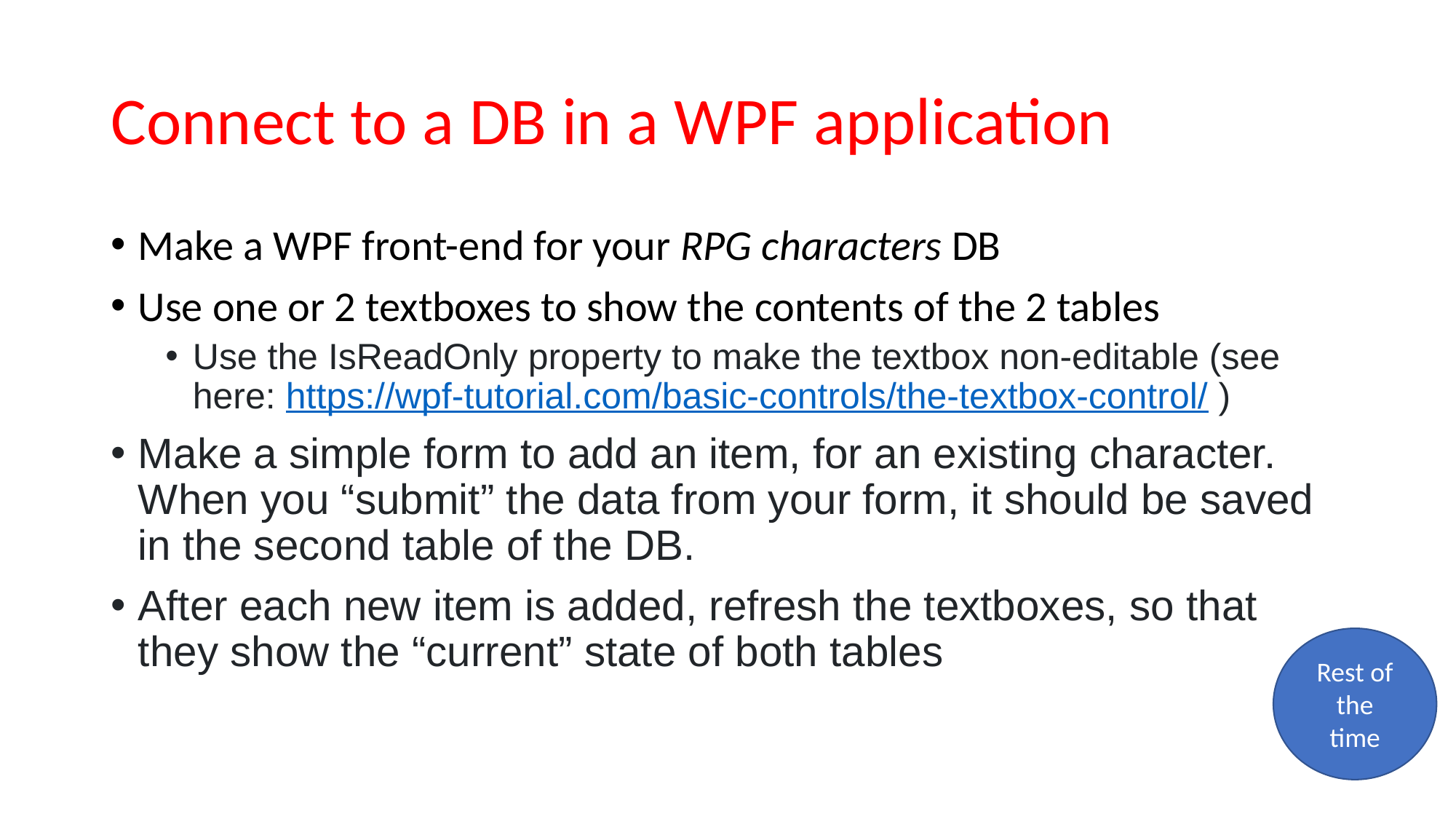

# Connect to a DB in a WPF application
Make a WPF front-end for your RPG characters DB
Use one or 2 textboxes to show the contents of the 2 tables
Use the IsReadOnly property to make the textbox non-editable (see here: https://wpf-tutorial.com/basic-controls/the-textbox-control/ )
Make a simple form to add an item, for an existing character. When you “submit” the data from your form, it should be saved in the second table of the DB.
After each new item is added, refresh the textboxes, so that they show the “current” state of both tables
Rest of the time